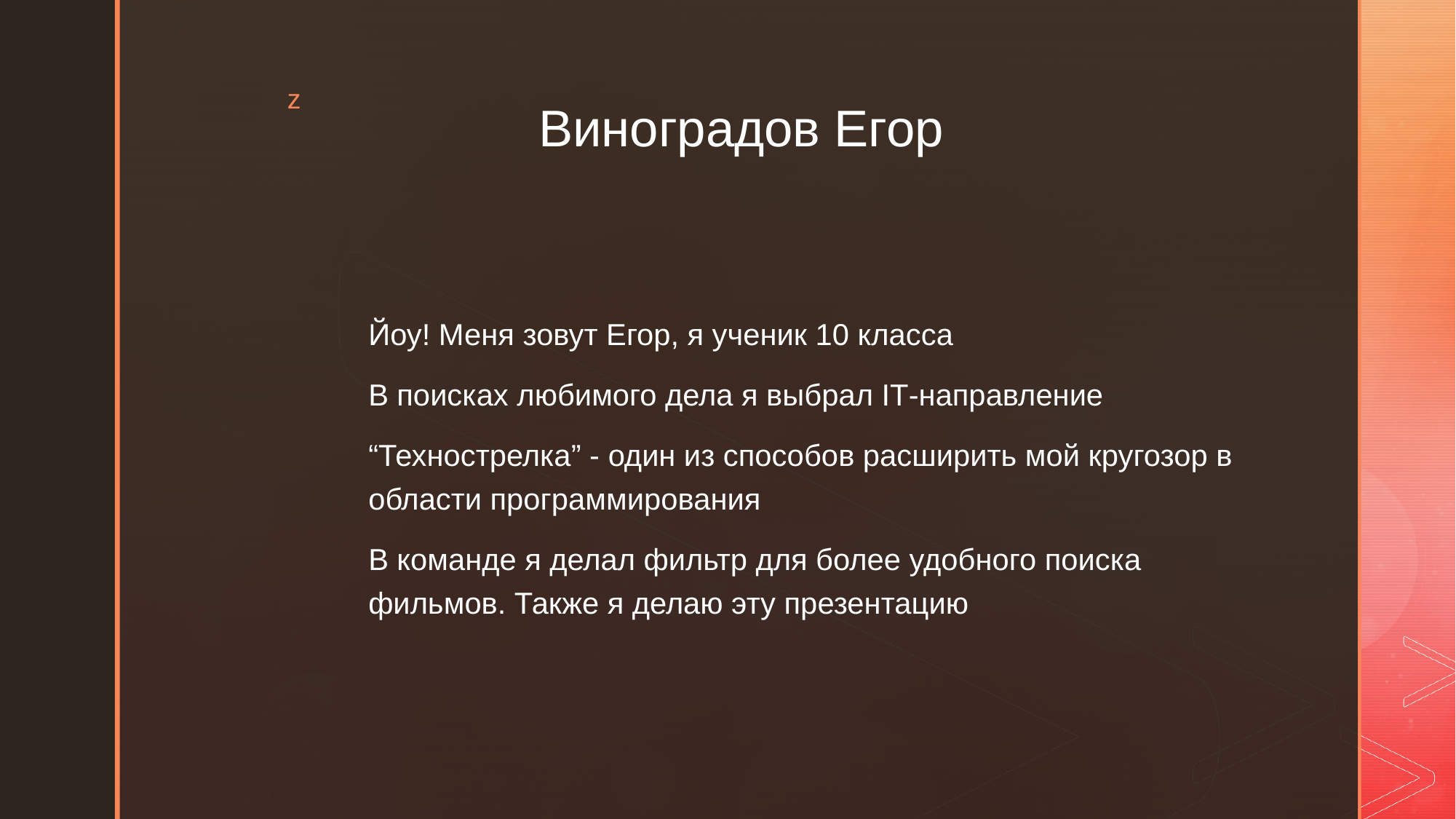

# Виноградов Егор
Йоу! Меня зовут Егор, я ученик 10 класса
В поисках любимого дела я выбрал IT-направление
“Технострелка” - один из способов расширить мой кругозор в области программирования
В команде я делал фильтр для более удобного поиска фильмов. Также я делаю эту презентацию